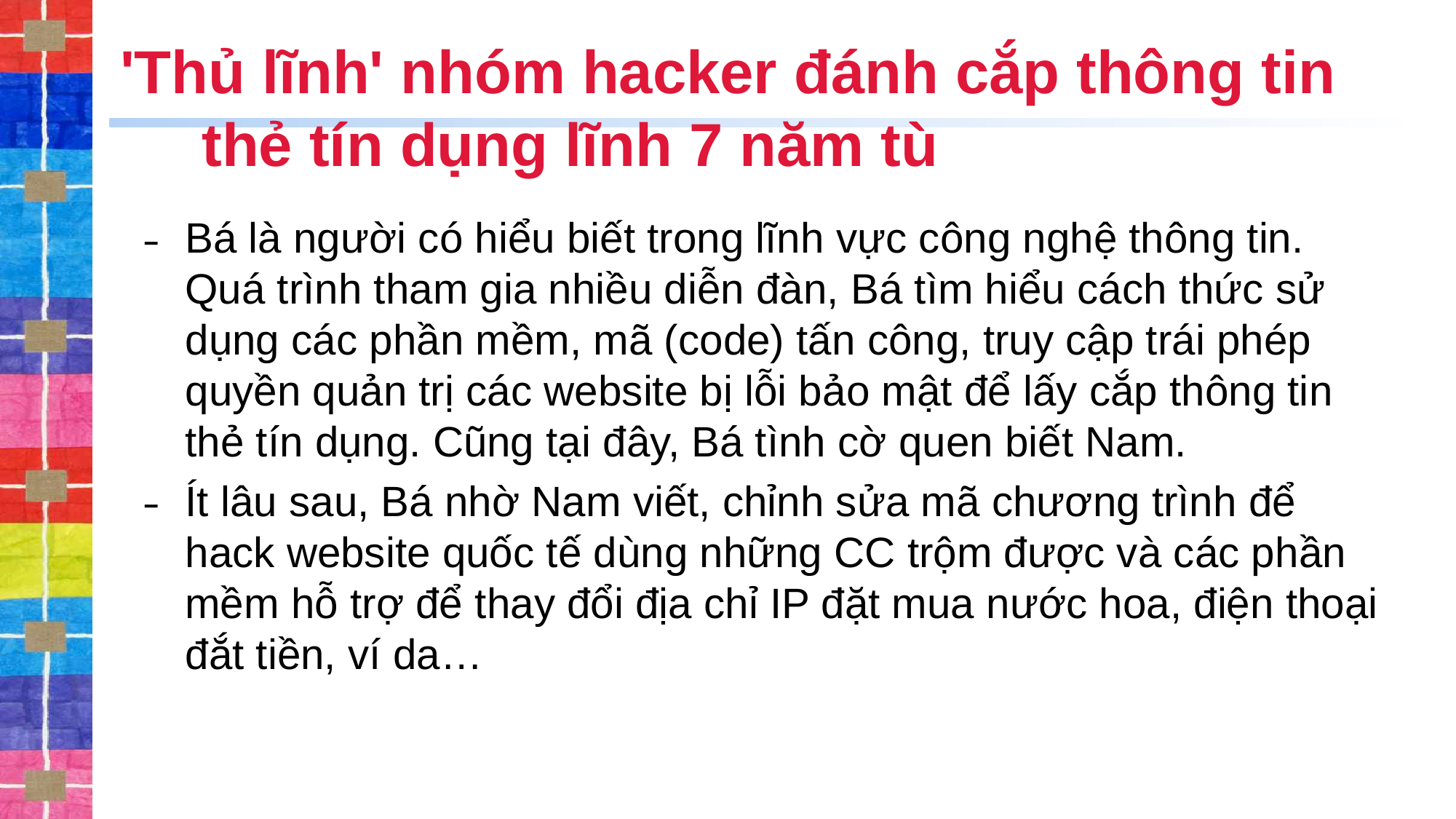

# 'Thủ lĩnh' nhóm hacker đánh cắp thông tin thẻ tín dụng lĩnh 7 năm tù

Bá là người có hiểu biết trong lĩnh vực công nghệ thông tin. Quá trình tham gia nhiều diễn đàn, Bá tìm hiểu cách thức sử dụng các phần mềm, mã (code) tấn công, truy cập trái phép quyền quản trị các website bị lỗi bảo mật để lấy cắp thông tin thẻ tín dụng. Cũng tại đây, Bá tình cờ quen biết Nam.
Ít lâu sau, Bá nhờ Nam viết, chỉnh sửa mã chương trình để hack website quốc tế dùng những CC trộm được và các phần mềm hỗ trợ để thay đổi địa chỉ IP đặt mua nước hoa, điện thoại đắt tiền, ví da…